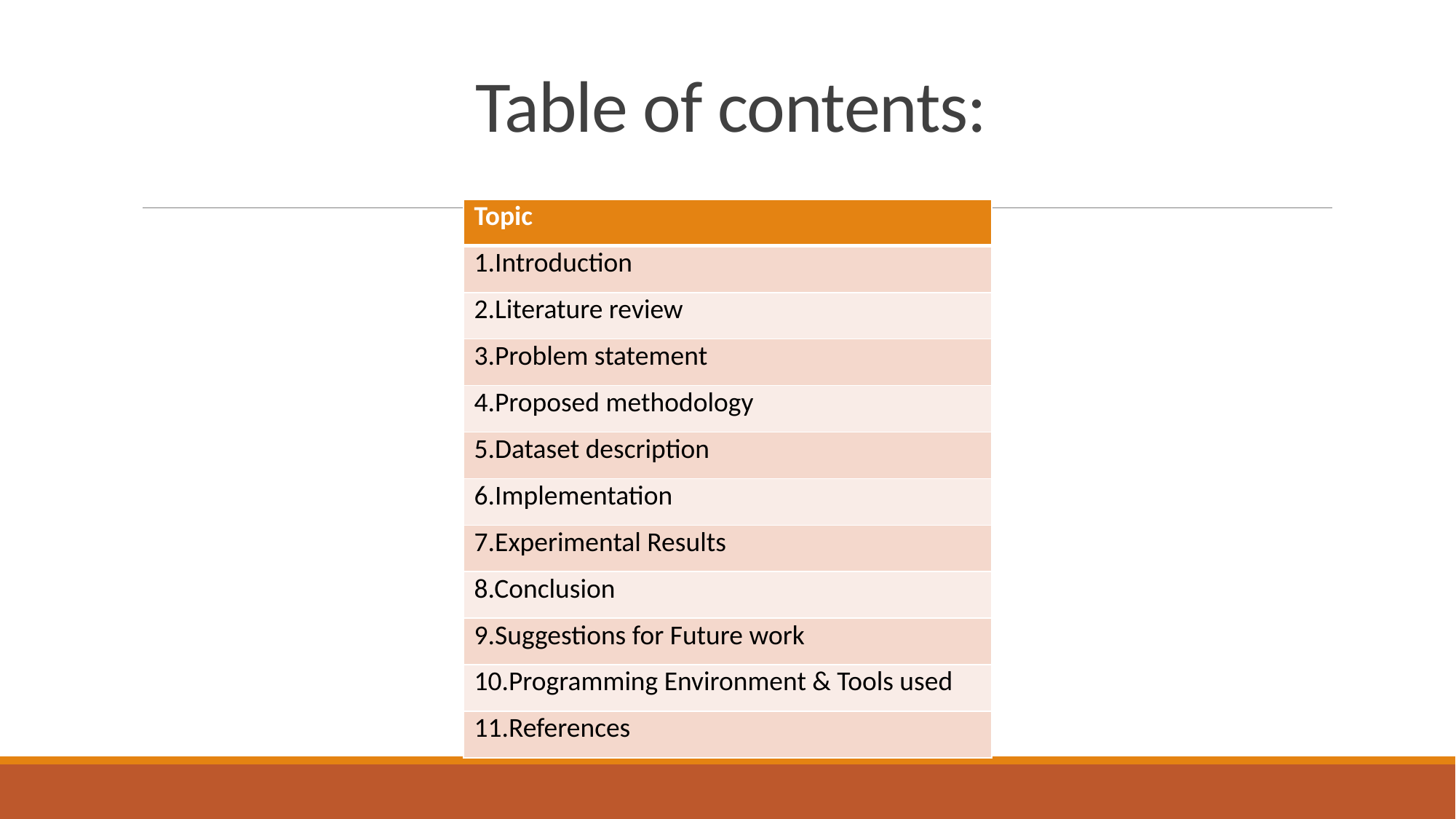

# Table of contents:
| Topic |
| --- |
| 1.Introduction |
| 2.Literature review |
| 3.Problem statement |
| 4.Proposed methodology |
| 5.Dataset description |
| 6.Implementation |
| 7.Experimental Results |
| 8.Conclusion |
| 9.Suggestions for Future work |
| 10.Programming Environment & Tools used |
| 11.References |